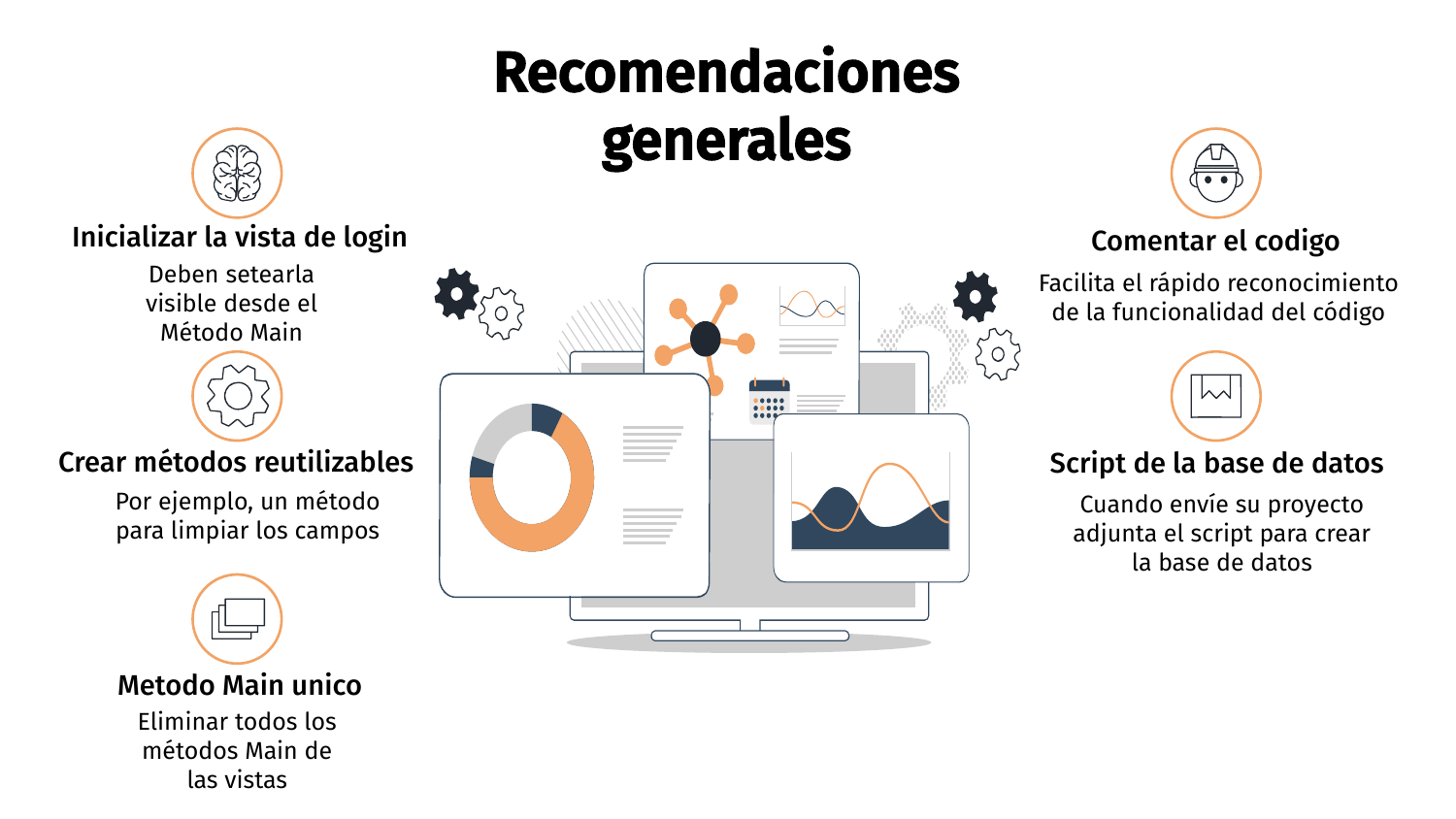

Recomendaciones generales

Inicializar la vista de login
Comentar el codigo

Facilita el rápido reconocimiento de la funcionalidad del código
Deben setearla visible desde el Método Main

Crear métodos reutilizables
Script de la base de datos
Por ejemplo, un método para limpiar los campos
Cuando envíe su proyecto adjunta el script para crear la base de datos

Metodo Main unico
Eliminar todos los métodos Main de las vistas